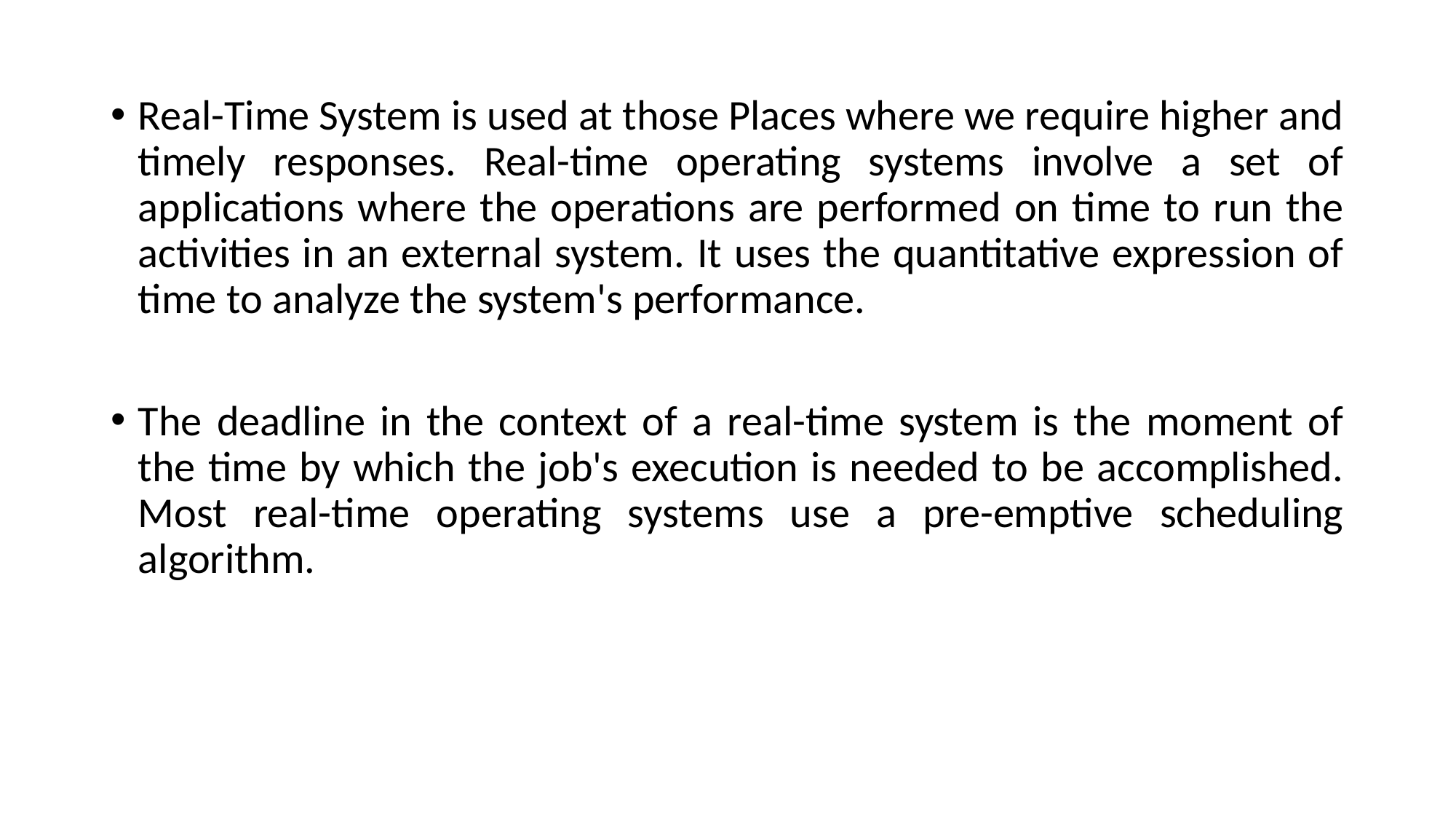

Real-Time System is used at those Places where we require higher and timely responses. Real-time operating systems involve a set of applications where the operations are performed on time to run the activities in an external system. It uses the quantitative expression of time to analyze the system's performance.

The deadline in the context of a real-time system is the moment of the time by which the job's execution is needed to be accomplished. Most real-time operating systems use a pre-emptive scheduling algorithm.